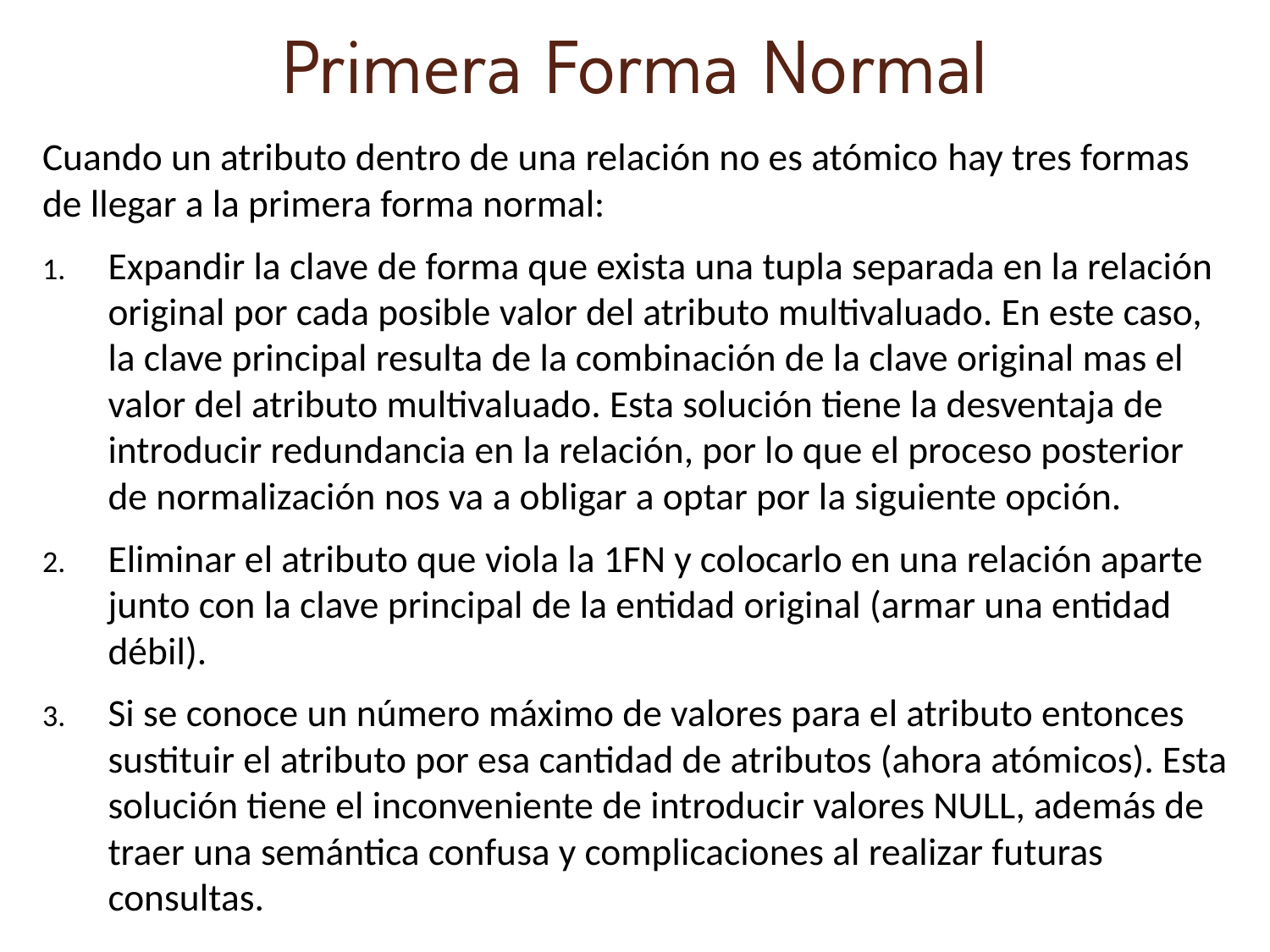

Primera Forma Normal
Cuando un atributo dentro de una relación no es atómico hay tres formas de llegar a la primera forma normal:
Expandir la clave de forma que exista una tupla separada en la relación original por cada posible valor del atributo multivaluado. En este caso, la clave principal resulta de la combinación de la clave original mas el valor del atributo multivaluado. Esta solución tiene la desventaja de introducir redundancia en la relación, por lo que el proceso posterior de normalización nos va a obligar a optar por la siguiente opción.
Eliminar el atributo que viola la 1FN y colocarlo en una relación aparte junto con la clave principal de la entidad original (armar una entidad débil).
Si se conoce un número máximo de valores para el atributo entonces sustituir el atributo por esa cantidad de atributos (ahora atómicos). Esta solución tiene el inconveniente de introducir valores NULL, además de traer una semántica confusa y complicaciones al realizar futuras consultas.